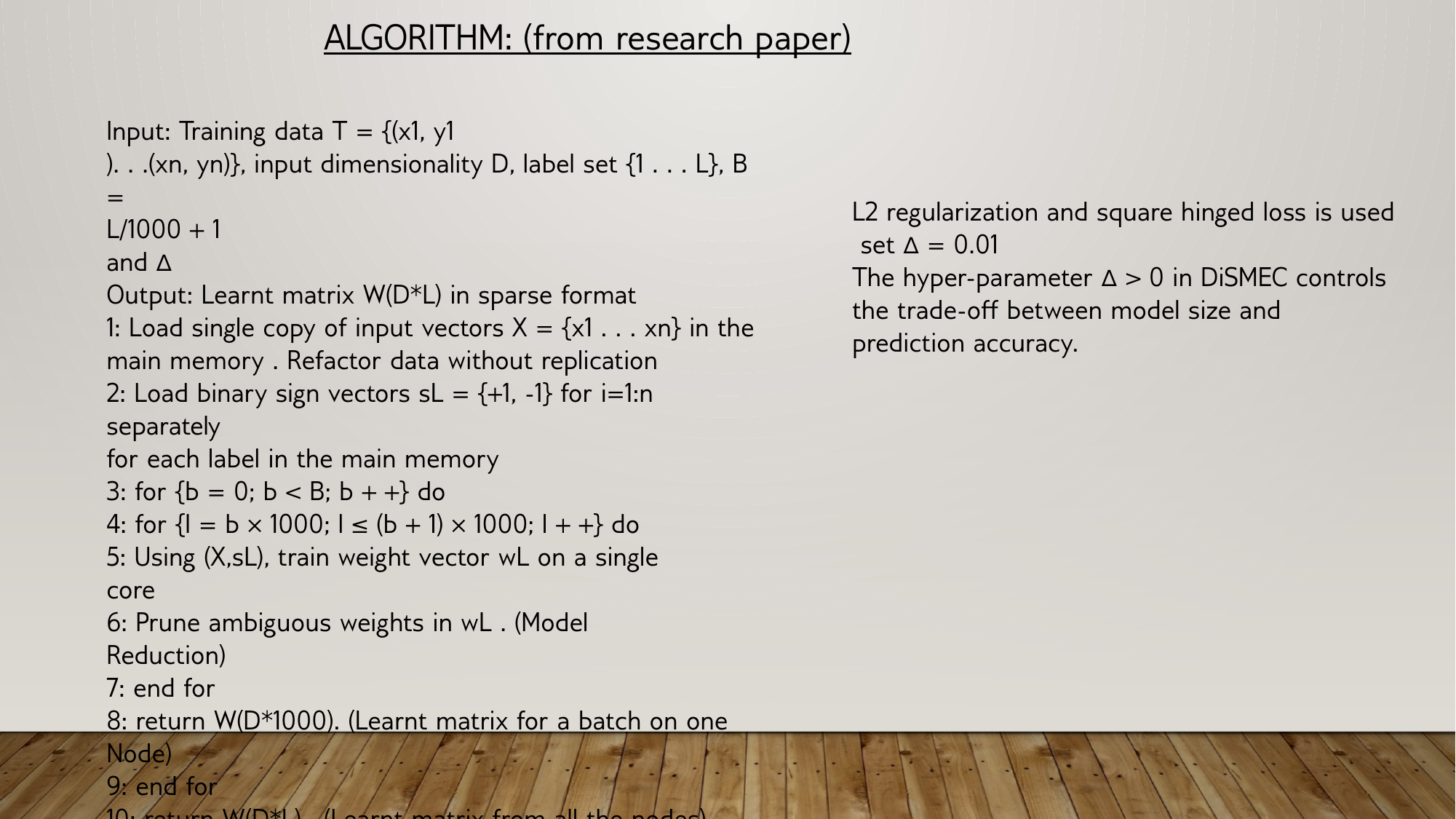

ALGORITHM: (from research paper)
Input: Training data T = {(x1, y1
). . .(xn, yn)}, input dimensionality D, label set {1 . . . L}, B =
L/1000 + 1
and ∆
Output: Learnt matrix W(D*L) in sparse format
1: Load single copy of input vectors X = {x1 . . . xn} in the
main memory . Refactor data without replication
2: Load binary sign vectors sL = {+1, −1} for i=1:n separately
for each label in the main memory
3: for {b = 0; b < B; b + +} do
4: for {l = b × 1000; l ≤ (b + 1) × 1000; l + +} do
5: Using (X,sL), train weight vector wL on a single
core
6: Prune ambiguous weights in wL . (Model
Reduction)
7: end for
8: return W(D*1000). (Learnt matrix for a batch on one
Node)
9: end for
10: return W(D*L) . (Learnt matrix from all the nodes)
L2 regularization and square hinged loss is used
 set ∆ = 0.01
The hyper-parameter ∆ > 0 in DiSMEC controls the trade-off between model size and prediction accuracy.